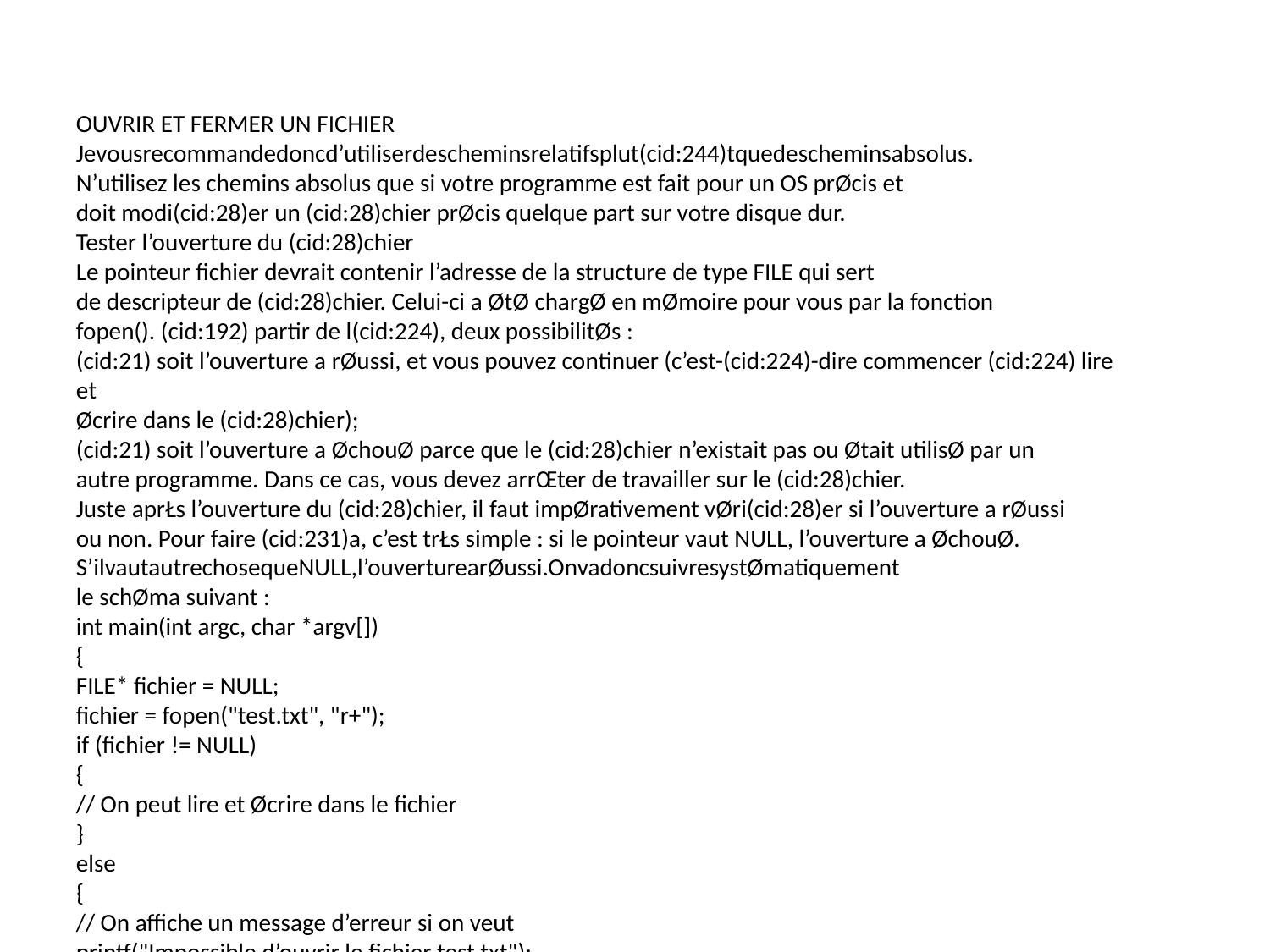

OUVRIR ET FERMER UN FICHIER
Jevousrecommandedoncd’utiliserdescheminsrelatifsplut(cid:244)tquedescheminsabsolus.
N’utilisez les chemins absolus que si votre programme est fait pour un OS prØcis et
doit modi(cid:28)er un (cid:28)chier prØcis quelque part sur votre disque dur.
Tester l’ouverture du (cid:28)chier
Le pointeur fichier devrait contenir l’adresse de la structure de type FILE qui sert
de descripteur de (cid:28)chier. Celui-ci a ØtØ chargØ en mØmoire pour vous par la fonction
fopen(). (cid:192) partir de l(cid:224), deux possibilitØs :
(cid:21) soit l’ouverture a rØussi, et vous pouvez continuer (c’est-(cid:224)-dire commencer (cid:224) lire et
Øcrire dans le (cid:28)chier);
(cid:21) soit l’ouverture a ØchouØ parce que le (cid:28)chier n’existait pas ou Øtait utilisØ par un
autre programme. Dans ce cas, vous devez arrŒter de travailler sur le (cid:28)chier.
Juste aprŁs l’ouverture du (cid:28)chier, il faut impØrativement vØri(cid:28)er si l’ouverture a rØussi
ou non. Pour faire (cid:231)a, c’est trŁs simple : si le pointeur vaut NULL, l’ouverture a ØchouØ.
S’ilvautautrechosequeNULL,l’ouverturearØussi.OnvadoncsuivresystØmatiquement
le schØma suivant :
int main(int argc, char *argv[])
{
FILE* fichier = NULL;
fichier = fopen("test.txt", "r+");
if (fichier != NULL)
{
// On peut lire et Øcrire dans le fichier
}
else
{
// On affiche un message d’erreur si on veut
printf("Impossible d’ouvrir le fichier test.txt");
}
return 0;
}
Faites toujours cela lorsque vous ouvrez un (cid:28)chier. Si vous ne le faites pas et que le
(cid:28)chier n’existe pas, vous risquez un plantage du programme par la suite.
fclose : fermer le (cid:28)chier
Si l’ouverture du (cid:28)chier a rØussi, vous pouvez le lire et y Øcrire (nous allons voir sous
peu comment faire). Une fois que vous aurez (cid:28)ni de travailler avec le (cid:28)chier, il faudra
le (cid:19) fermer (cid:20). On utilise pour cela la fonction fclose qui a pour r(cid:244)le de libØrer la
mØmoire, c’est-(cid:224)-dire supprimer votre (cid:28)chier chargØ dans la mØmoire vive.
221